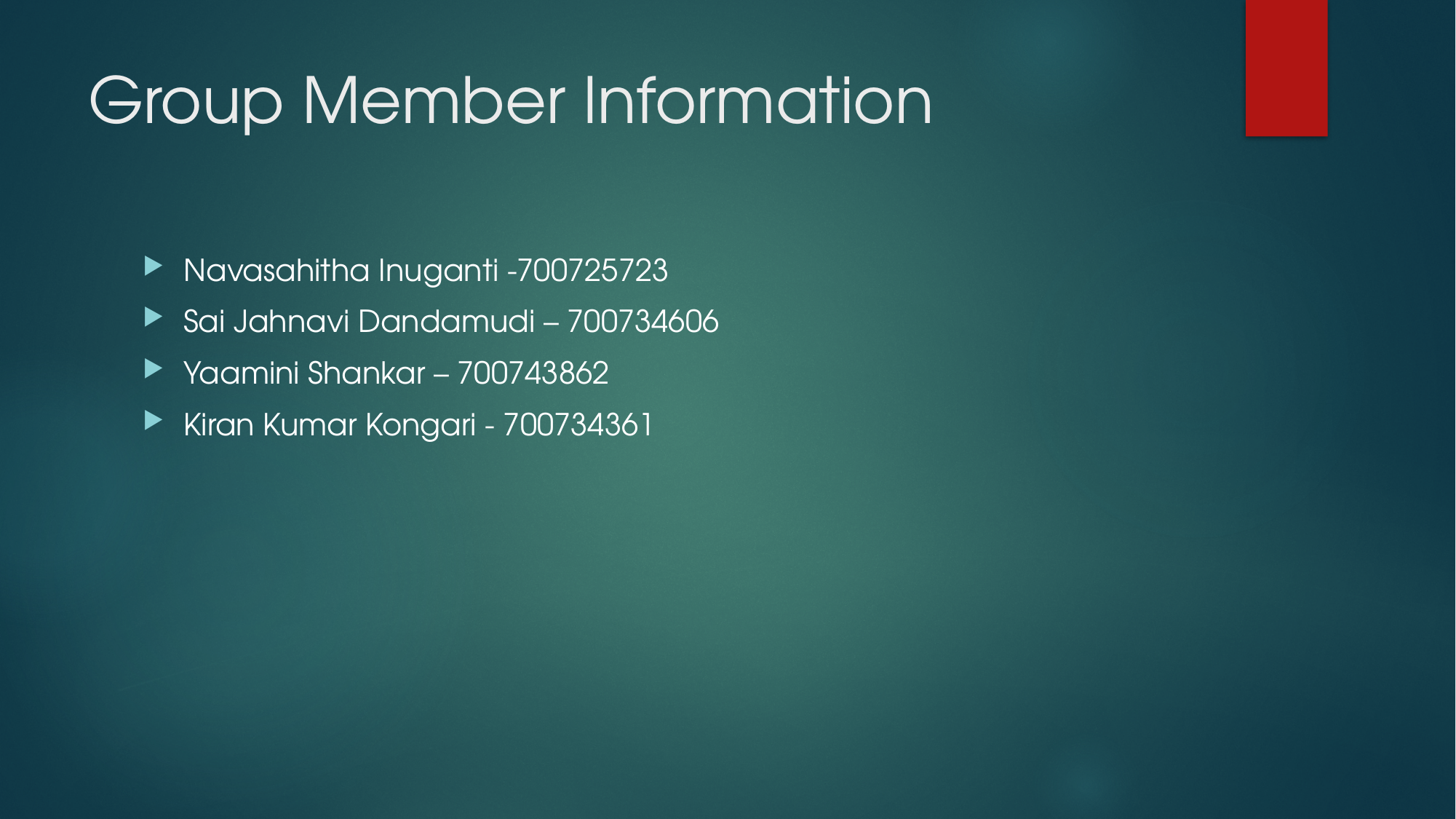

# Group Member Information
Navasahitha Inuganti -700725723
Sai Jahnavi Dandamudi – 700734606
Yaamini Shankar – 700743862
Kiran Kumar Kongari - 700734361